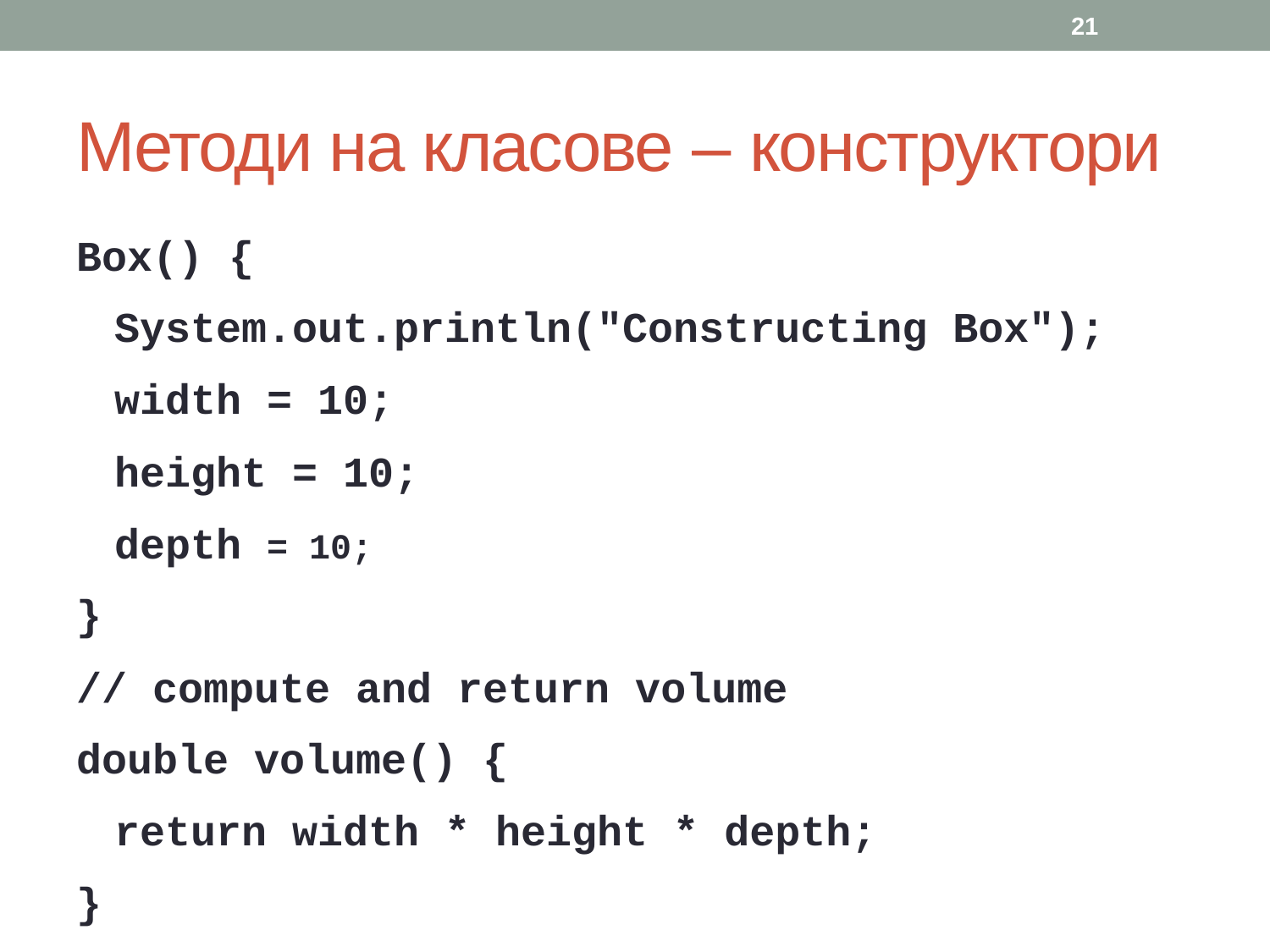

21
# Методи на класове – конструктори
Box() {
System.out.println("Constructing Box");
width = 10;
height = 10;
depth = 10;
}
// compute and return volume
double volume() {
return width * height * depth;
}